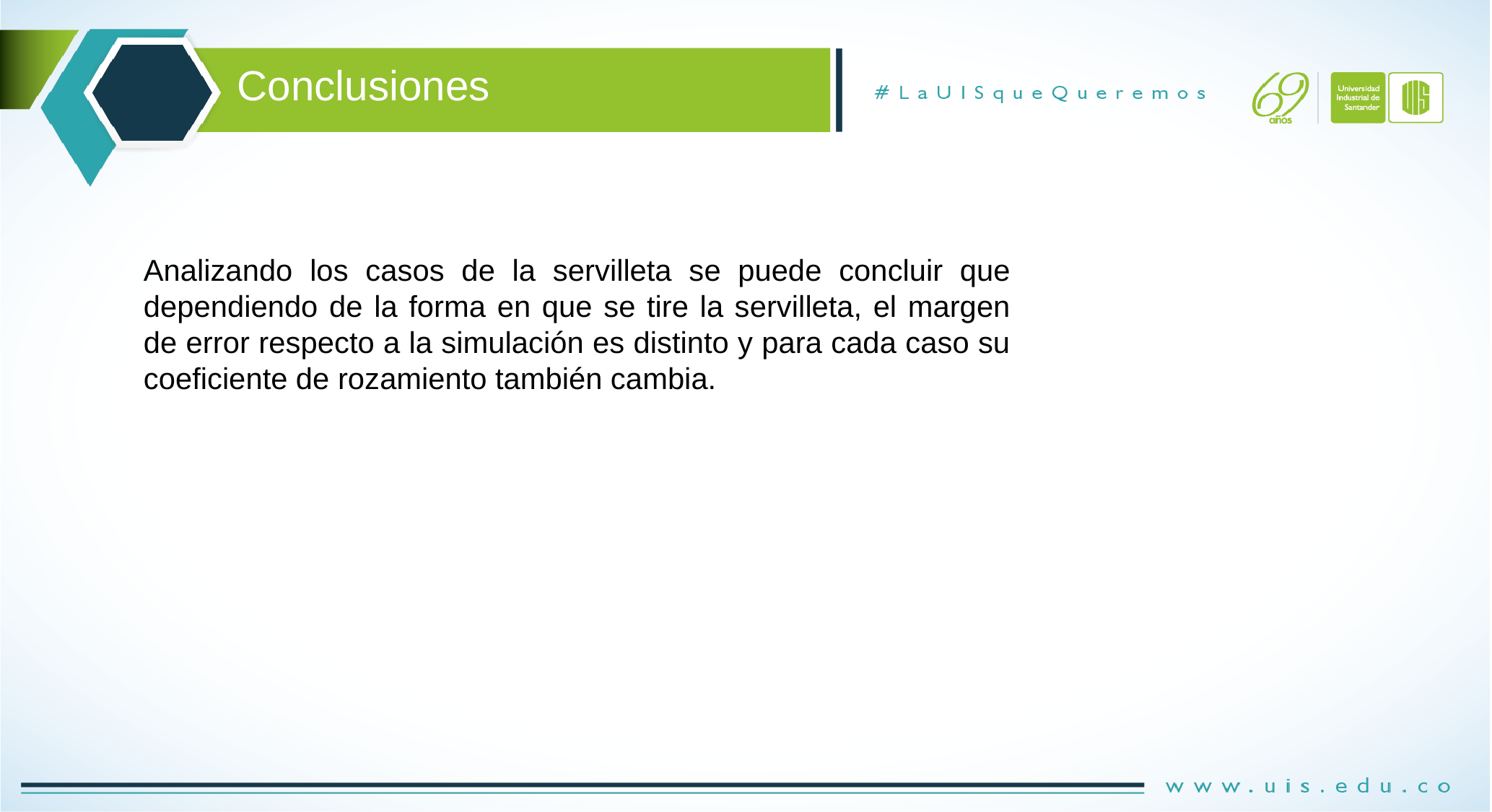

# Conclusiones

Analizando los casos de la servilleta se puede concluir que dependiendo de la forma en que se tire la servilleta, el margen de error respecto a la simulación es distinto y para cada caso su coeficiente de rozamiento también cambia.